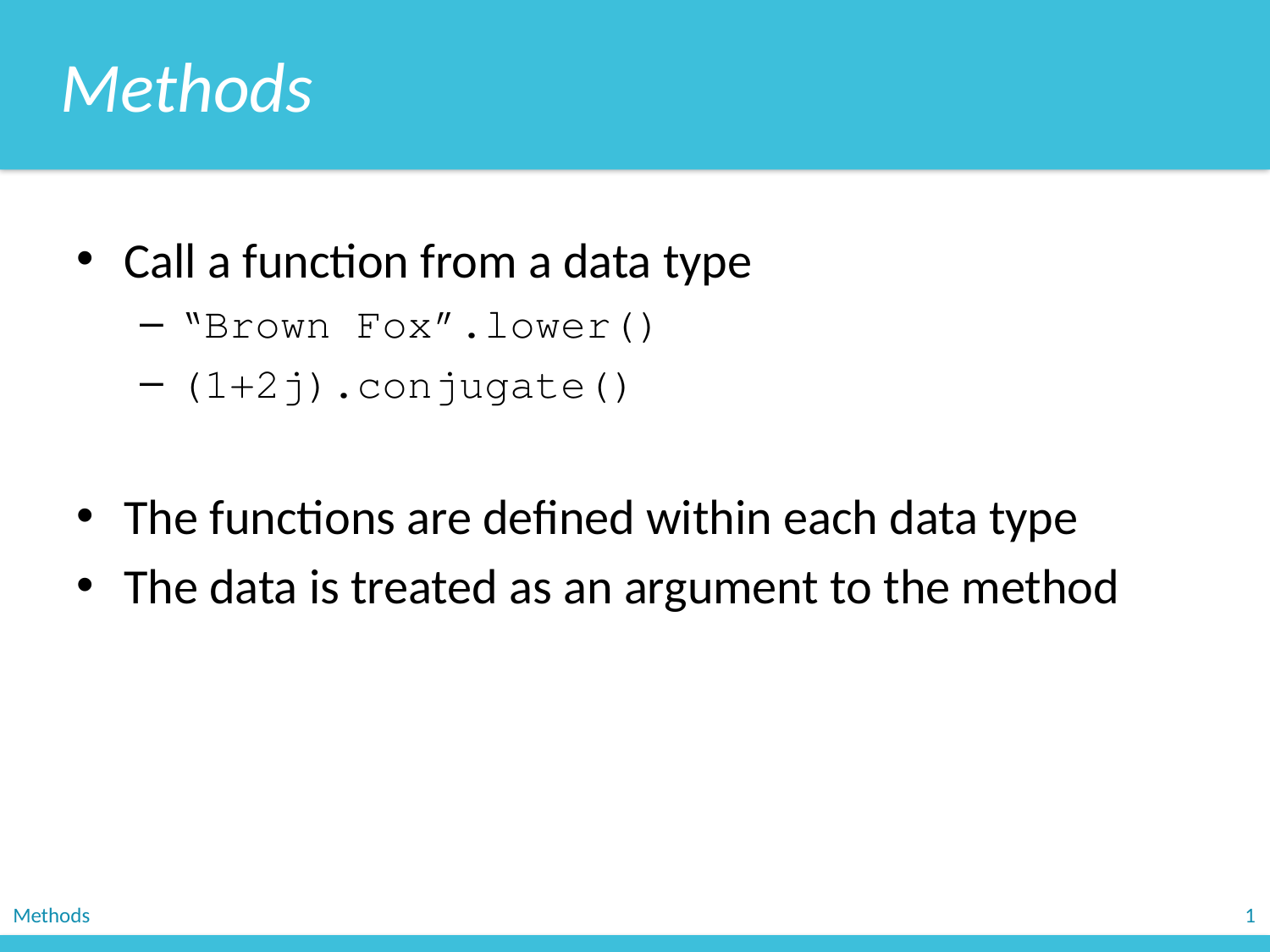

Methods
Call a function from a data type
“Brown Fox”.lower()
(1+2j).conjugate()

The functions are defined within each data type
The data is treated as an argument to the method
Methods
1